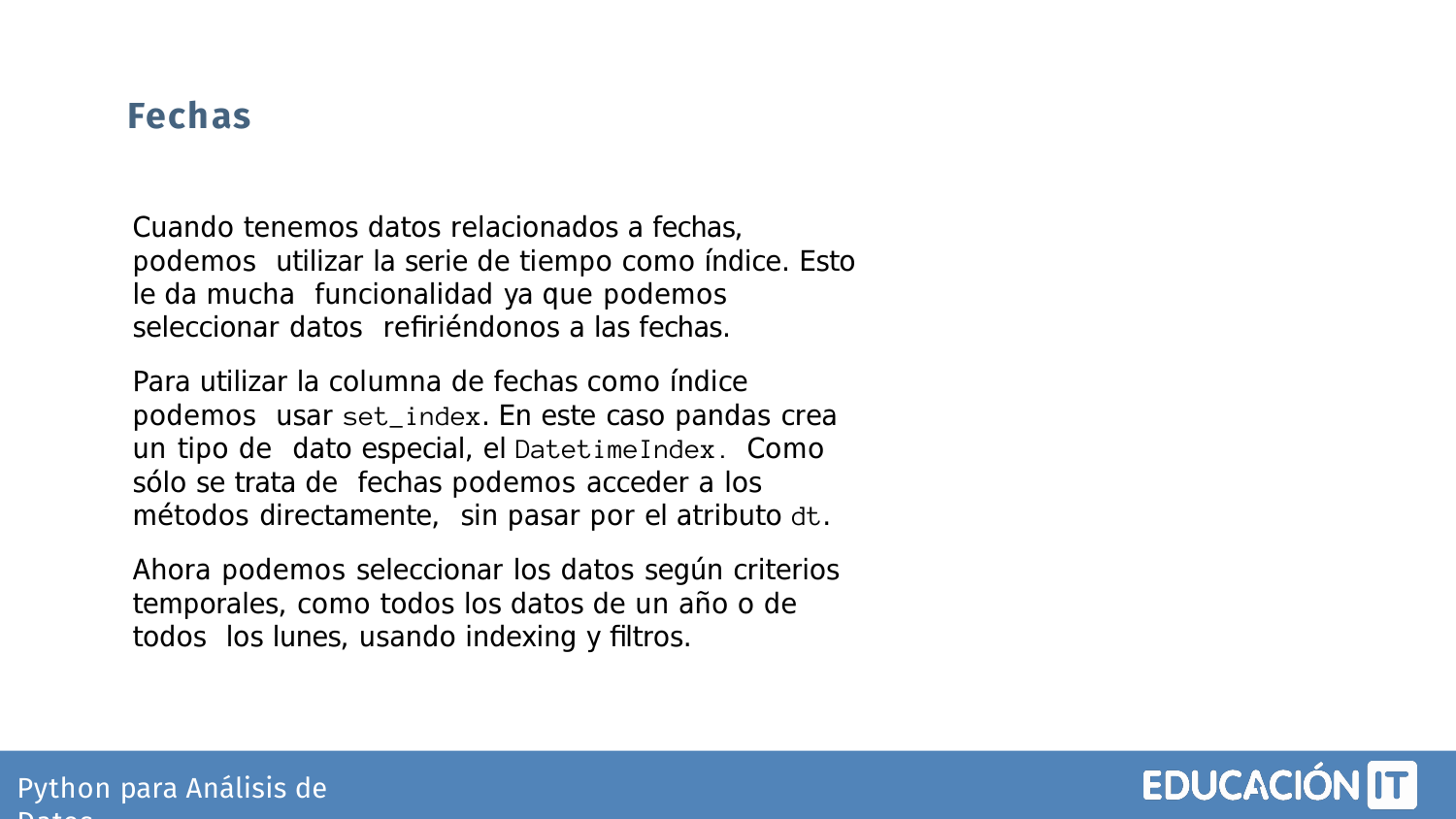

# Fechas
Cuando tenemos datos relacionados a fechas, podemos  utilizar la serie de tiempo como índice. Esto le da mucha  funcionalidad ya que podemos seleccionar datos  reﬁriéndonos a las fechas.
Para utilizar la columna de fechas como índice podemos  usar set_index. En este caso pandas crea un tipo de  dato especial, el DatetimeIndex. Como sólo se trata de  fechas podemos acceder a los métodos directamente,  sin pasar por el atributo dt.
Ahora podemos seleccionar los datos según criterios  temporales, como todos los datos de un año o de todos  los lunes, usando indexing y ﬁltros.
Python para Análisis de Datos